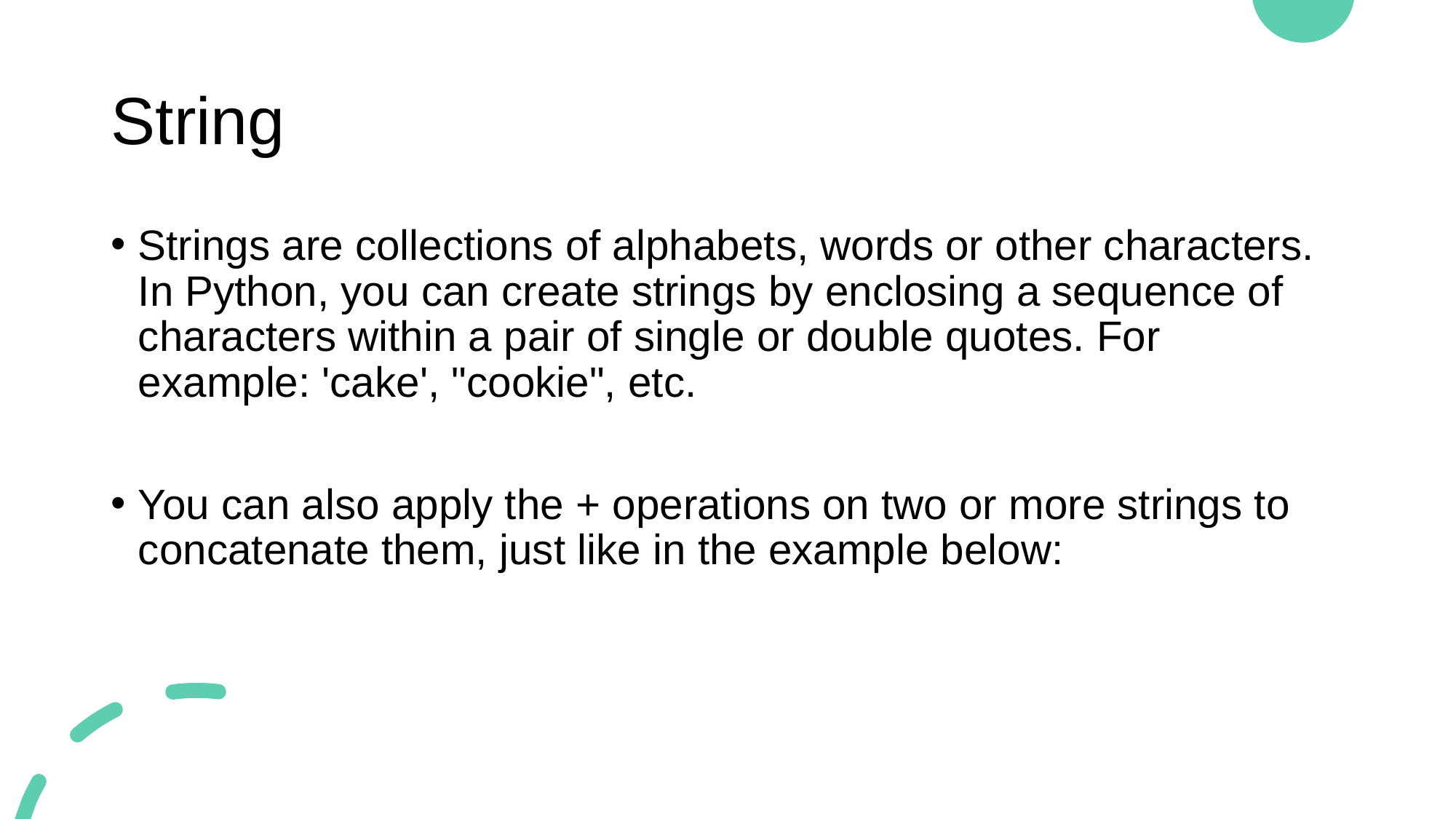

# String
Strings are collections of alphabets, words or other characters. In Python, you can create strings by enclosing a sequence of characters within a pair of single or double quotes. For example: 'cake', "cookie", etc.

You can also apply the + operations on two or more strings to concatenate them, just like in the example below: